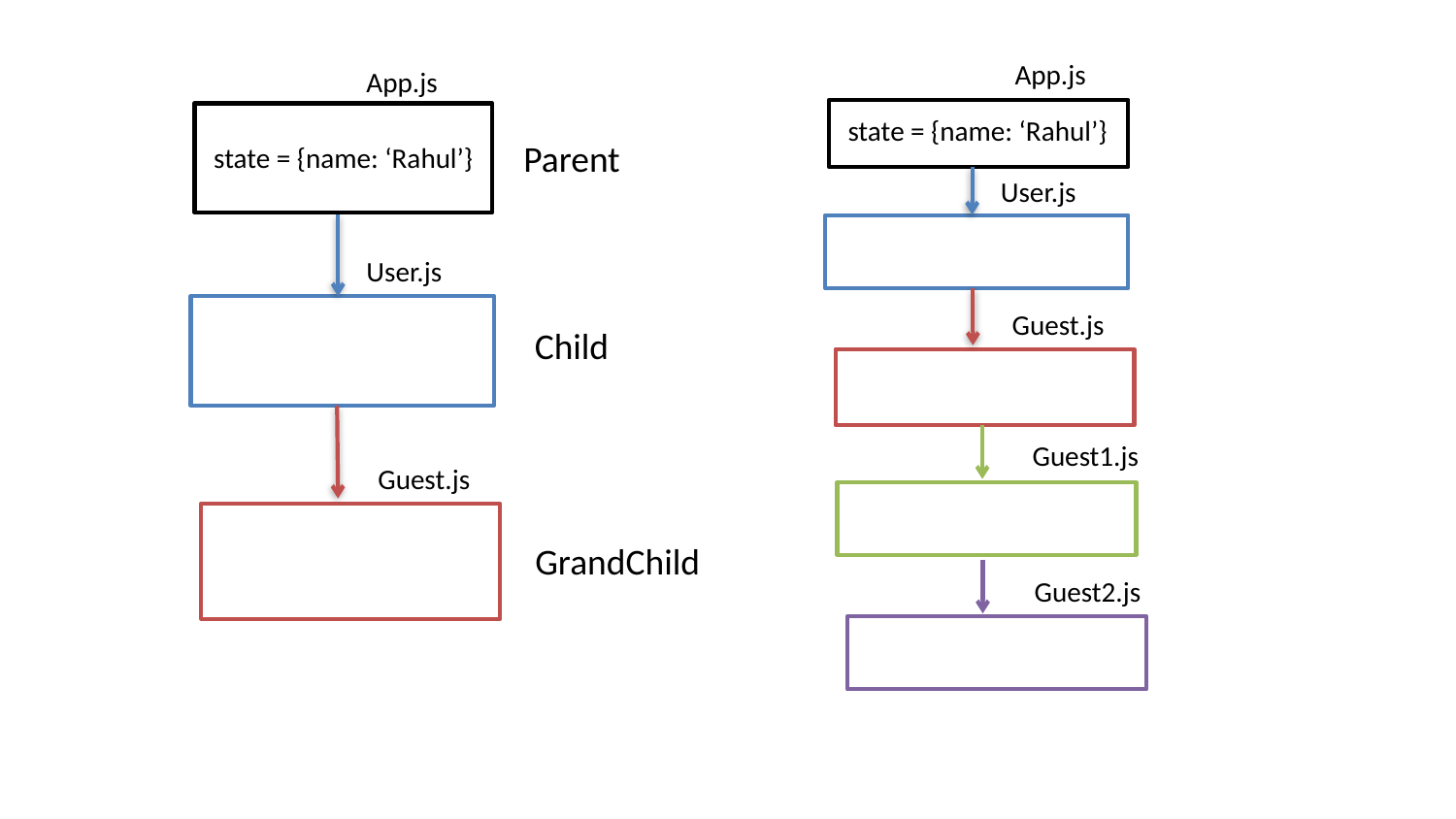

App.js
App.js

state = {name: ‘Rahul’}
Parent
state = {name: ‘Rahul’}
User.js

User.js

Guest.js
Child

Guest1.js
Guest.js

GrandChild
Guest2.js